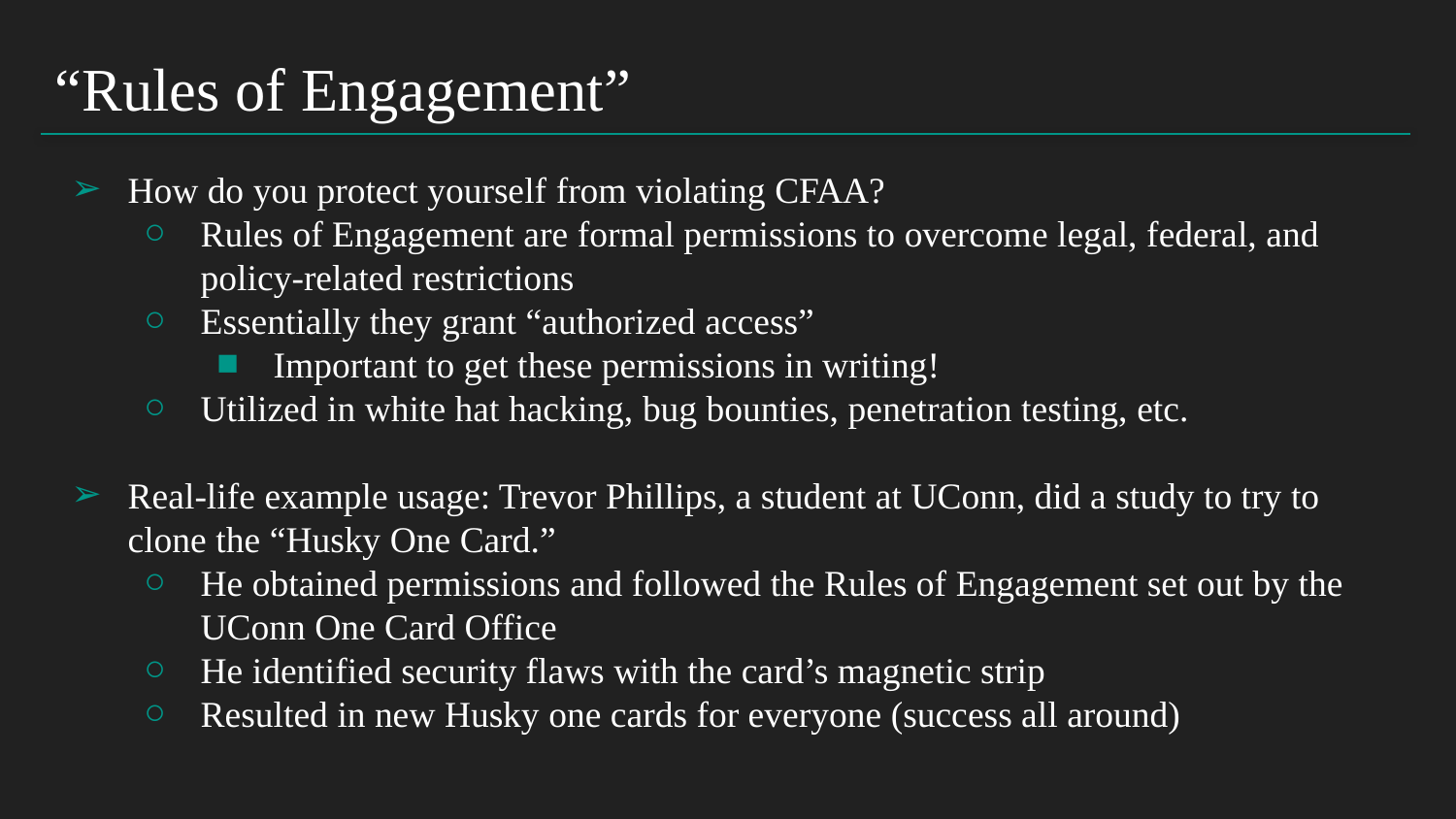

“Rules of Engagement”

How do you protect yourself from violating CFAA?
Rules of Engagement are formal permissions to overcome legal, federal, and policy-related restrictions
Essentially they grant “authorized access”
Important to get these permissions in writing!
Utilized in white hat hacking, bug bounties, penetration testing, etc.

Real-life example usage: Trevor Phillips, a student at UConn, did a study to try to clone the “Husky One Card.”
He obtained permissions and followed the Rules of Engagement set out by the UConn One Card Office
He identified security flaws with the card’s magnetic strip
Resulted in new Husky one cards for everyone (success all around)